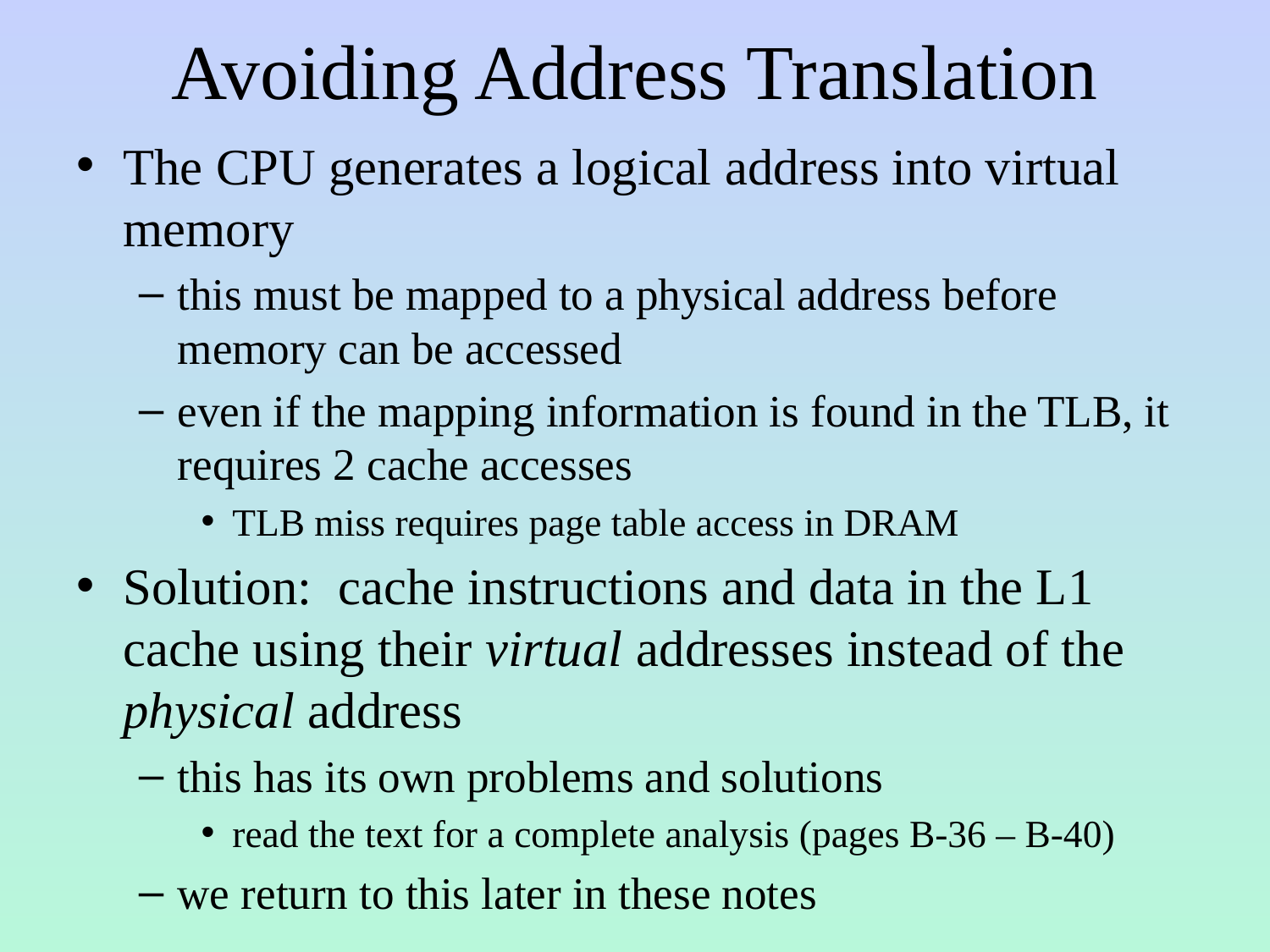

# Avoiding Address Translation
The CPU generates a logical address into virtual memory
this must be mapped to a physical address before memory can be accessed
even if the mapping information is found in the TLB, it requires 2 cache accesses
TLB miss requires page table access in DRAM
Solution:  cache instructions and data in the L1 cache using their virtual addresses instead of the physical address
this has its own problems and solutions
read the text for a complete analysis (pages B-36 – B-40)
we return to this later in these notes